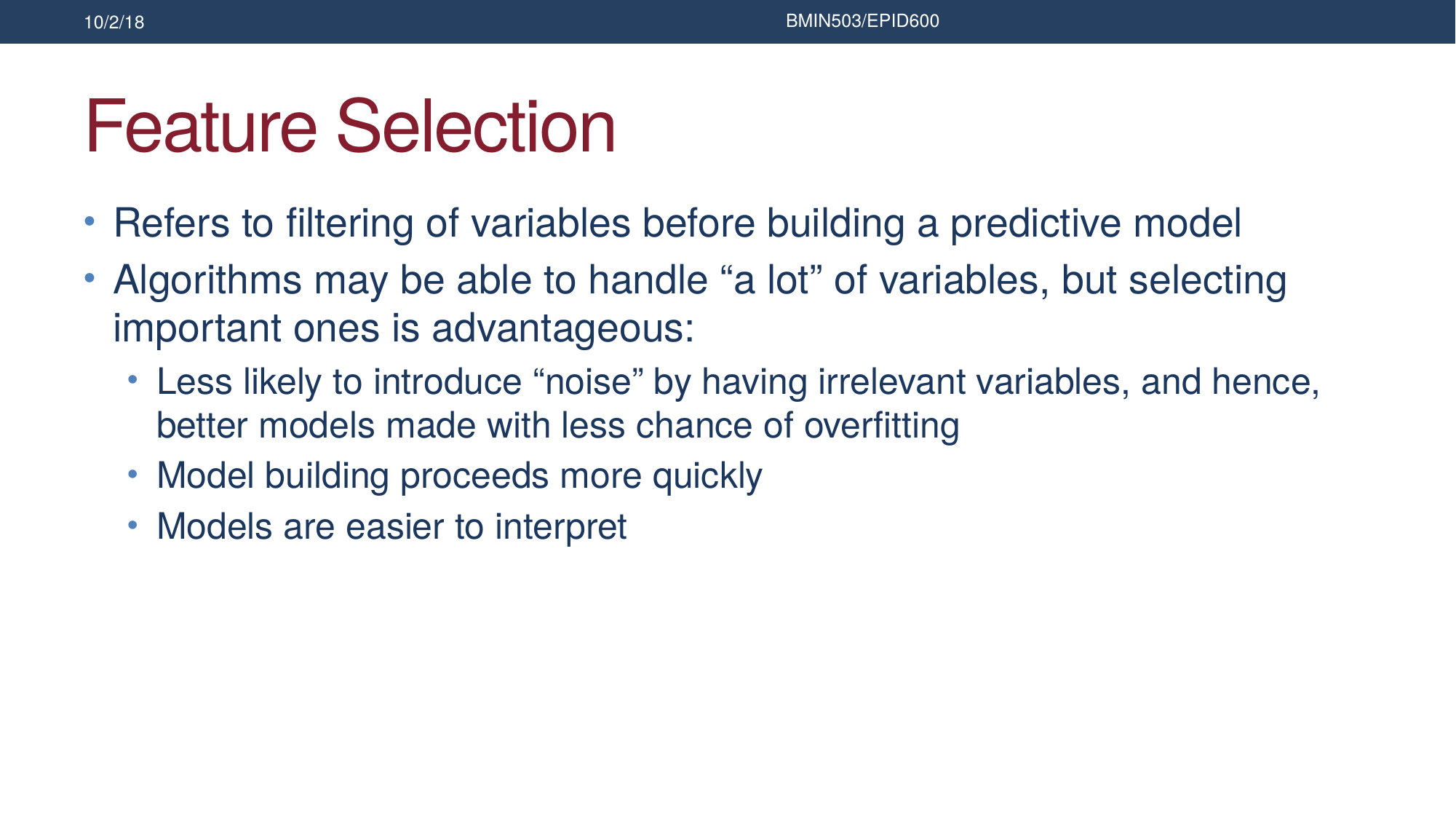

10/2/18
BMIN503/EPID600
# Feature Selection
Refers to filtering of variables before building a predictive model
Algorithms may be able to handle “a lot” of variables, but selecting important ones is advantageous:
Less likely to introduce “noise” by having irrelevant variables, and hence, better models made with less chance of overfitting
Model building proceeds more quickly
Models are easier to interpret